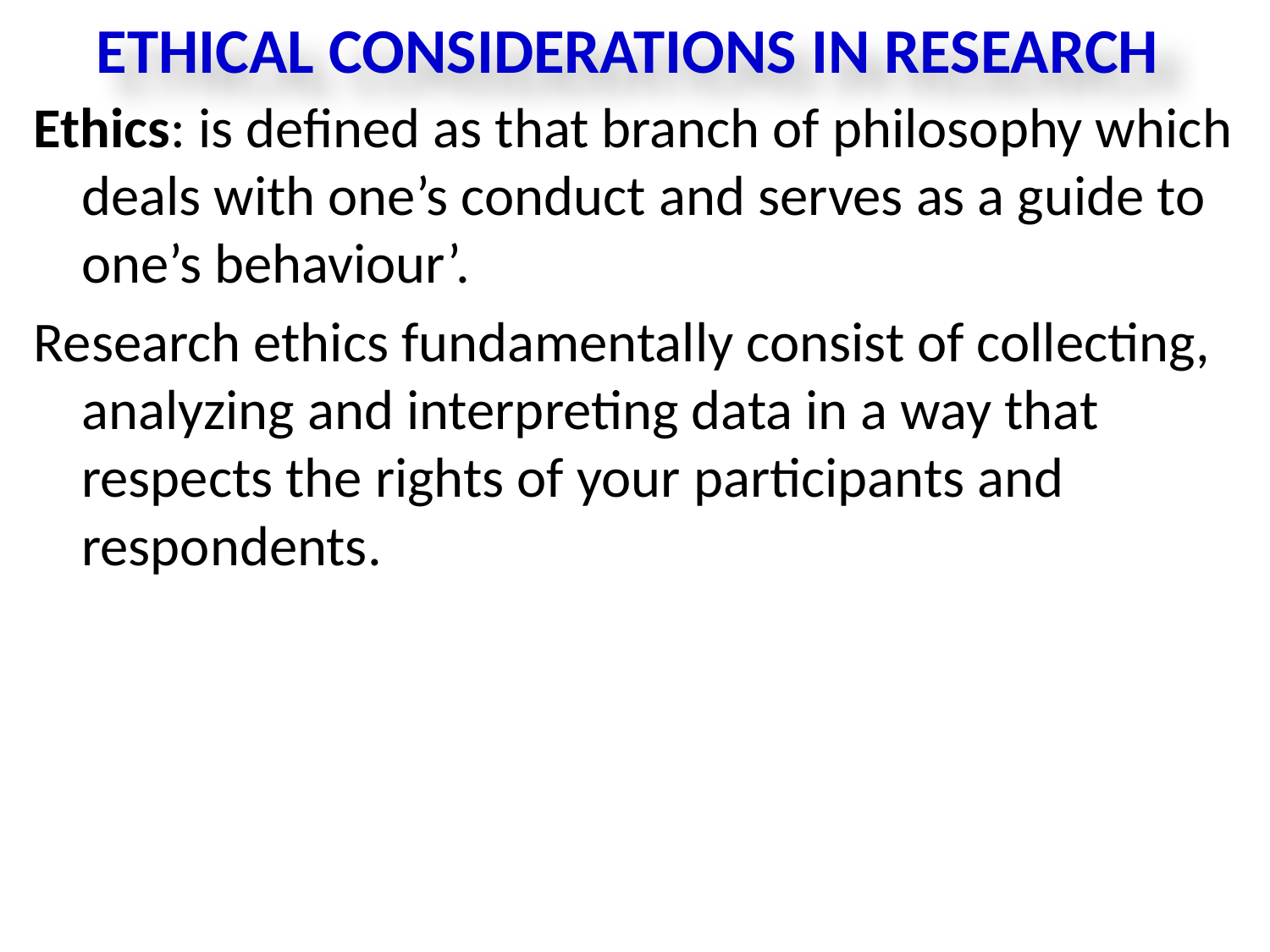

# ETHICAL CONSIDERATIONS IN RESEARCH
Ethics: is defined as that branch of philosophy which deals with one’s conduct and serves as a guide to one’s behaviour’.
Research ethics fundamentally consist of collecting, analyzing and interpreting data in a way that respects the rights of your participants and respondents.